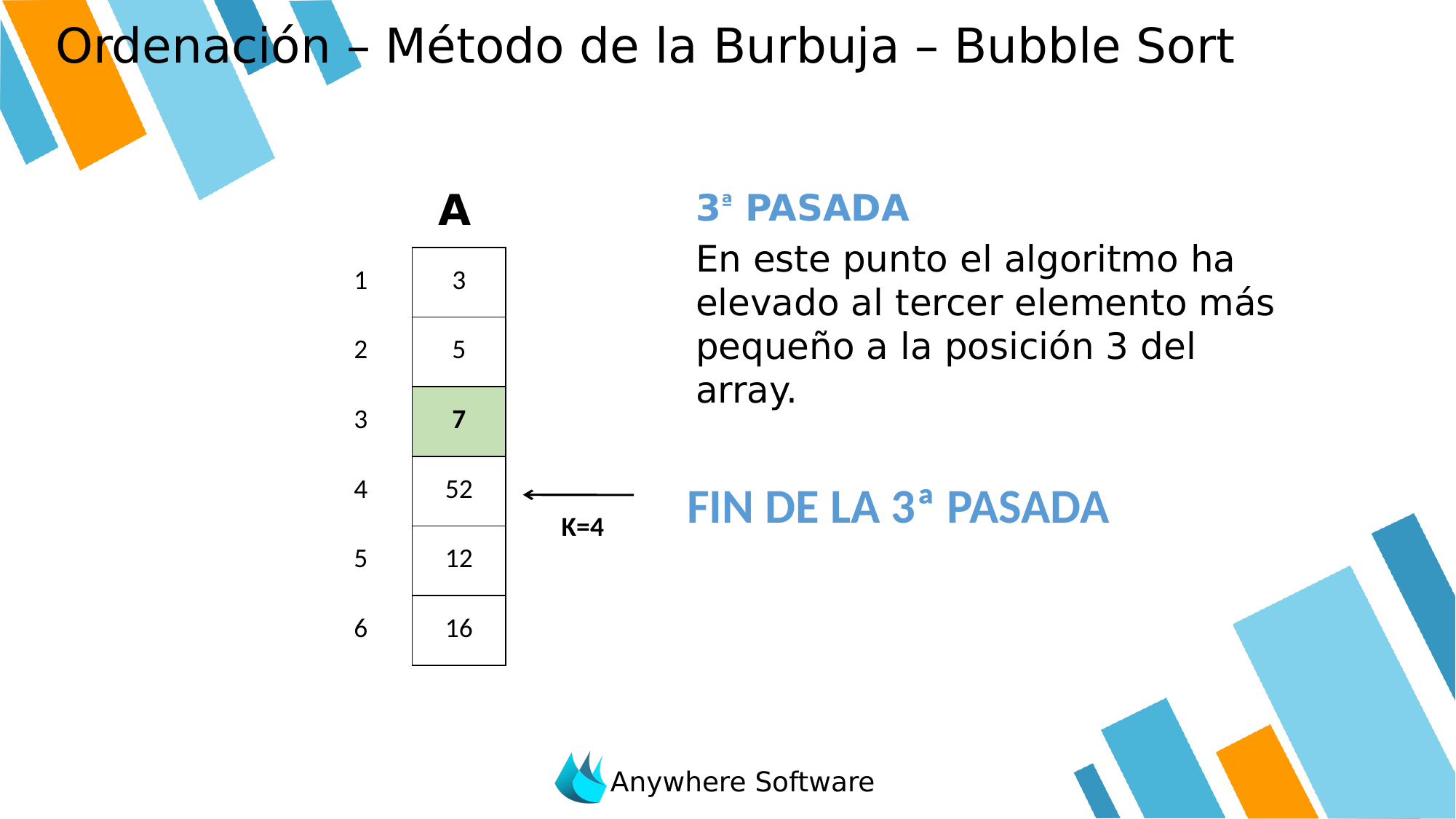

Ordenación – Método de la Burbuja – Bubble Sort
A
3ª PASADA
En este punto el algoritmo ha elevado al tercer elemento más pequeño a la posición 3 del array.
| 1 |
| --- |
| 2 |
| 3 |
| 4 |
| 5 |
| 6 |
| 3 |
| --- |
| 5 |
| 7 |
| 52 |
| 12 |
| 16 |
FIN DE LA 3ª PASADA
Κ=4